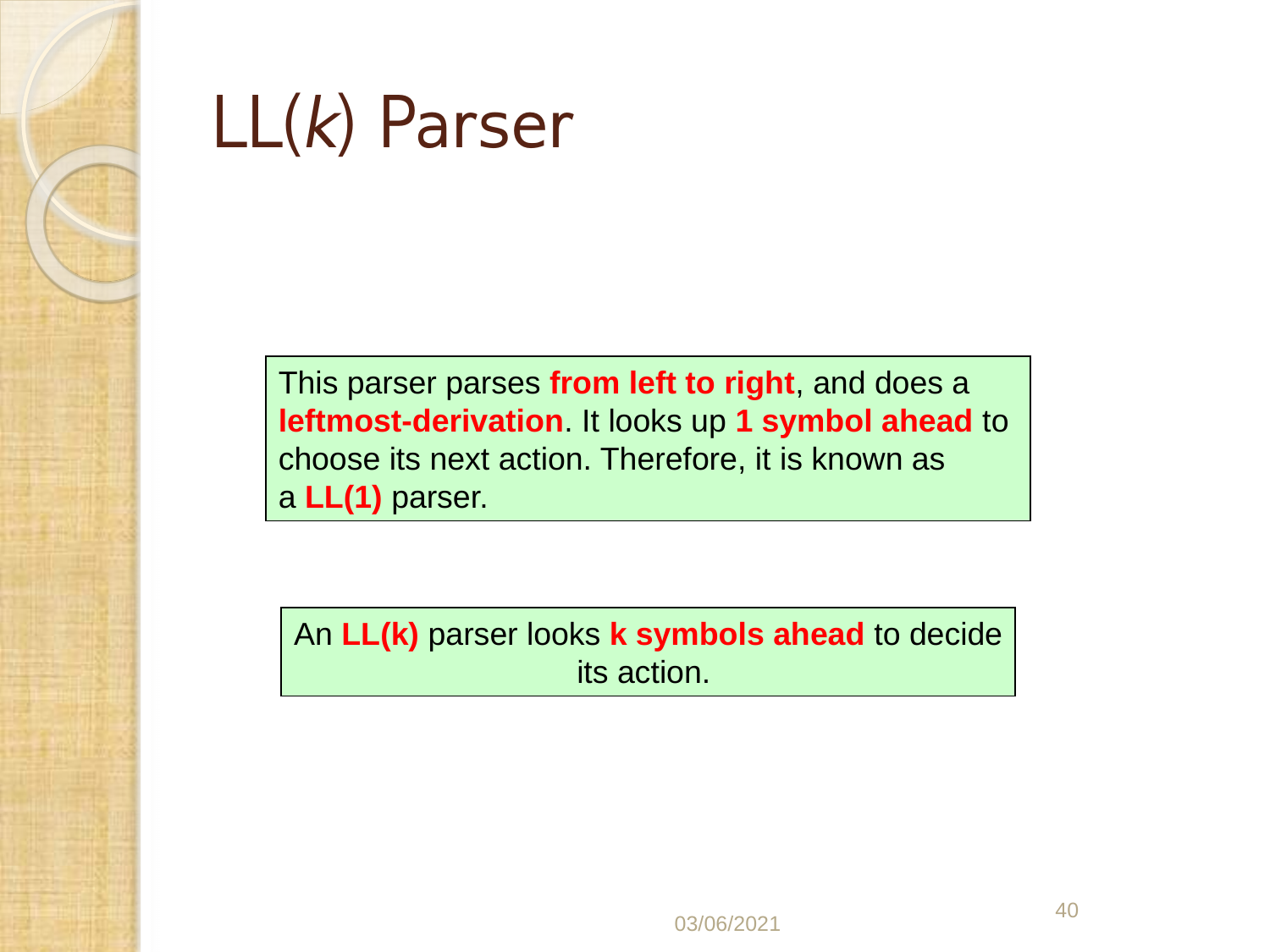

# LL(k) Parser
This parser parses from left to right, and does a
leftmost-derivation. It looks up 1 symbol ahead to
choose its next action. Therefore, it is known as
a LL(1) parser.
An LL(k) parser looks k symbols ahead to decide
its action.
40
03/06/2021